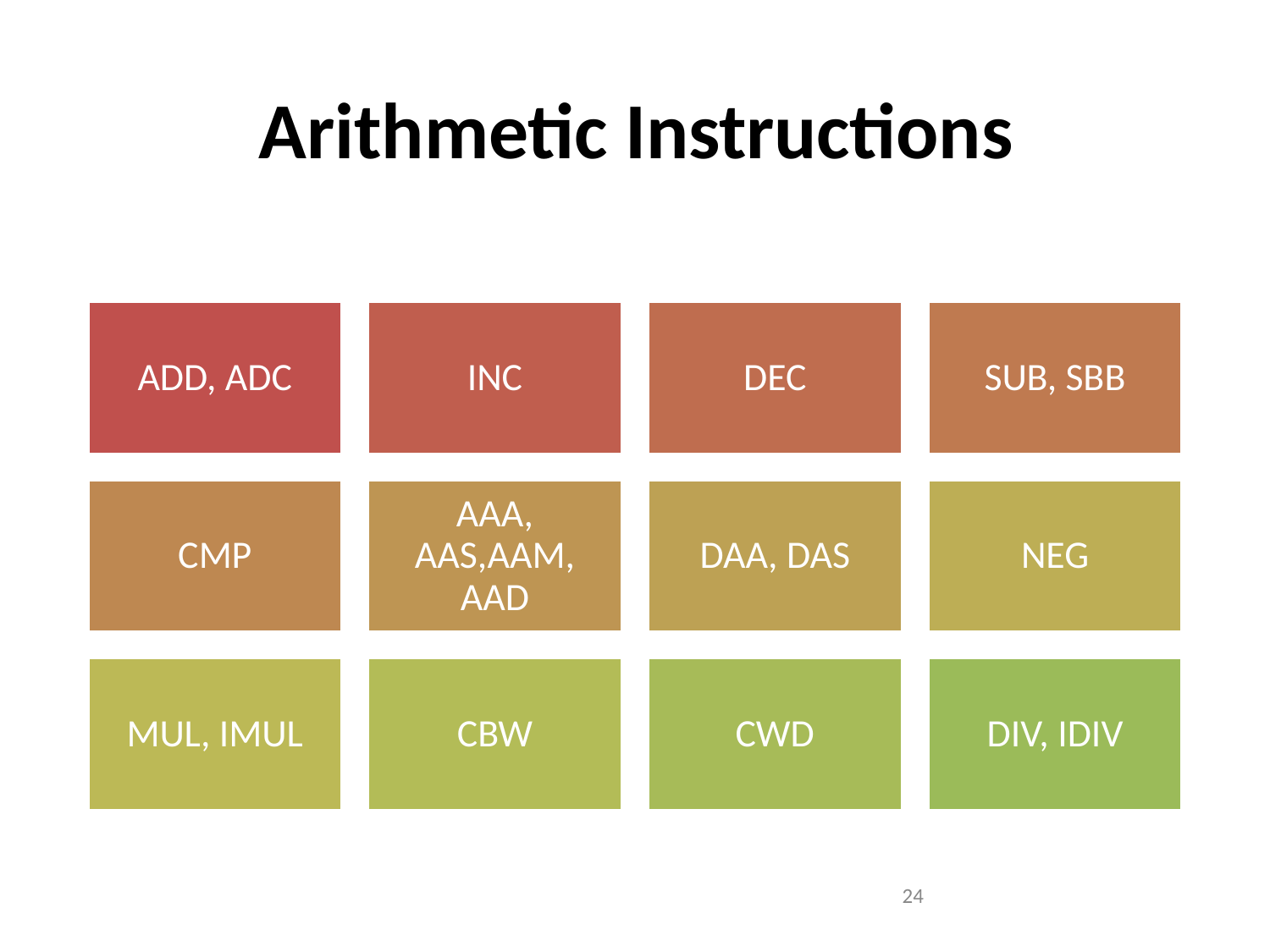

# Arithmetic Instructions
ADD, ADC
INC
DEC
SUB, SBB
CMP
AAA, AAS,AAM, AAD
DAA, DAS
NEG
MUL, IMUL
CBW
CWD
DIV, IDIV
24